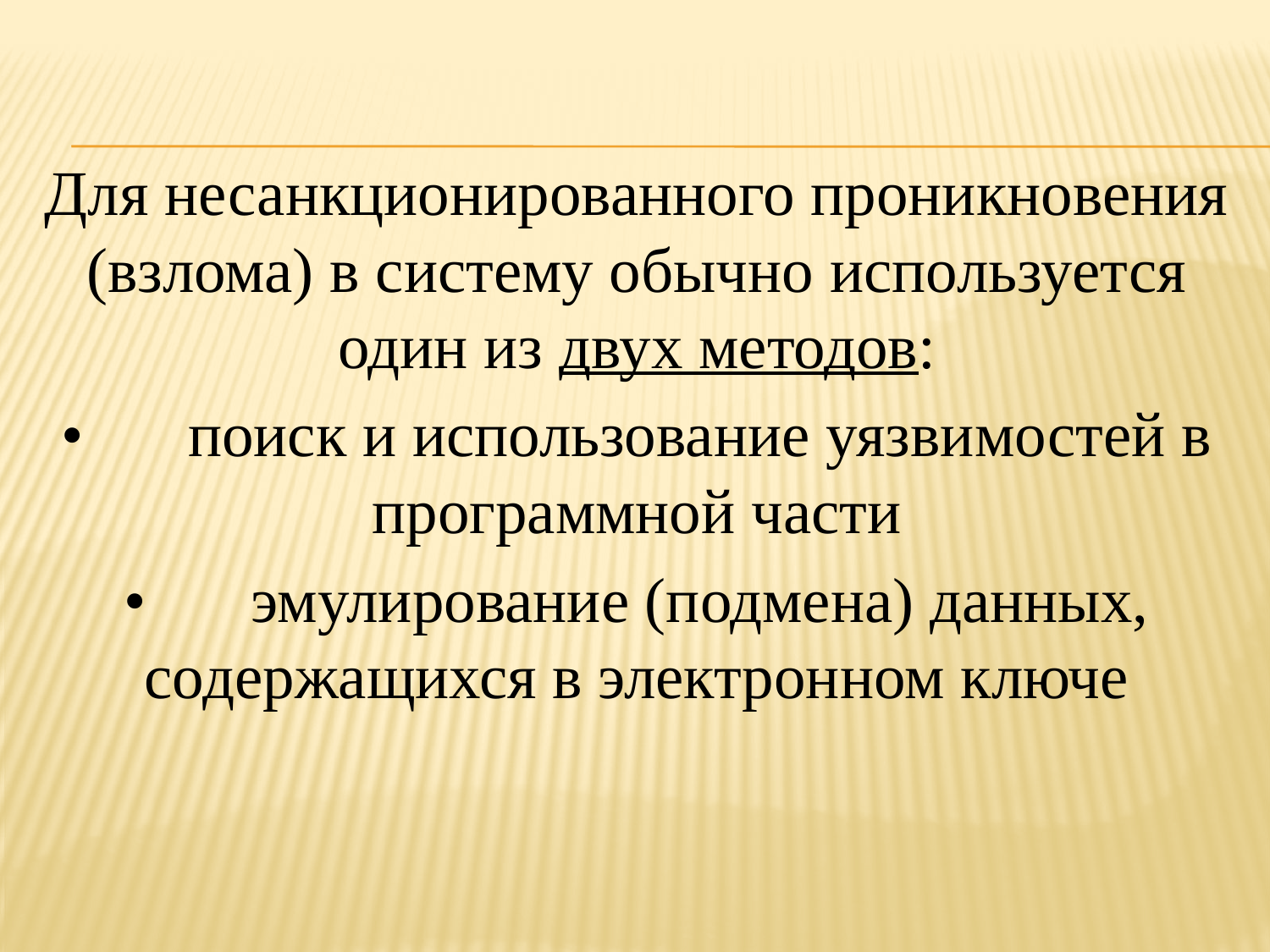

Для несанкционированного проникновения (взлома) в систему обычно используется один из двух методов:
•	поиск и использование уязвимостей в программной части
•	эмулирование (подмена) данных, содержащихся в электронном ключе